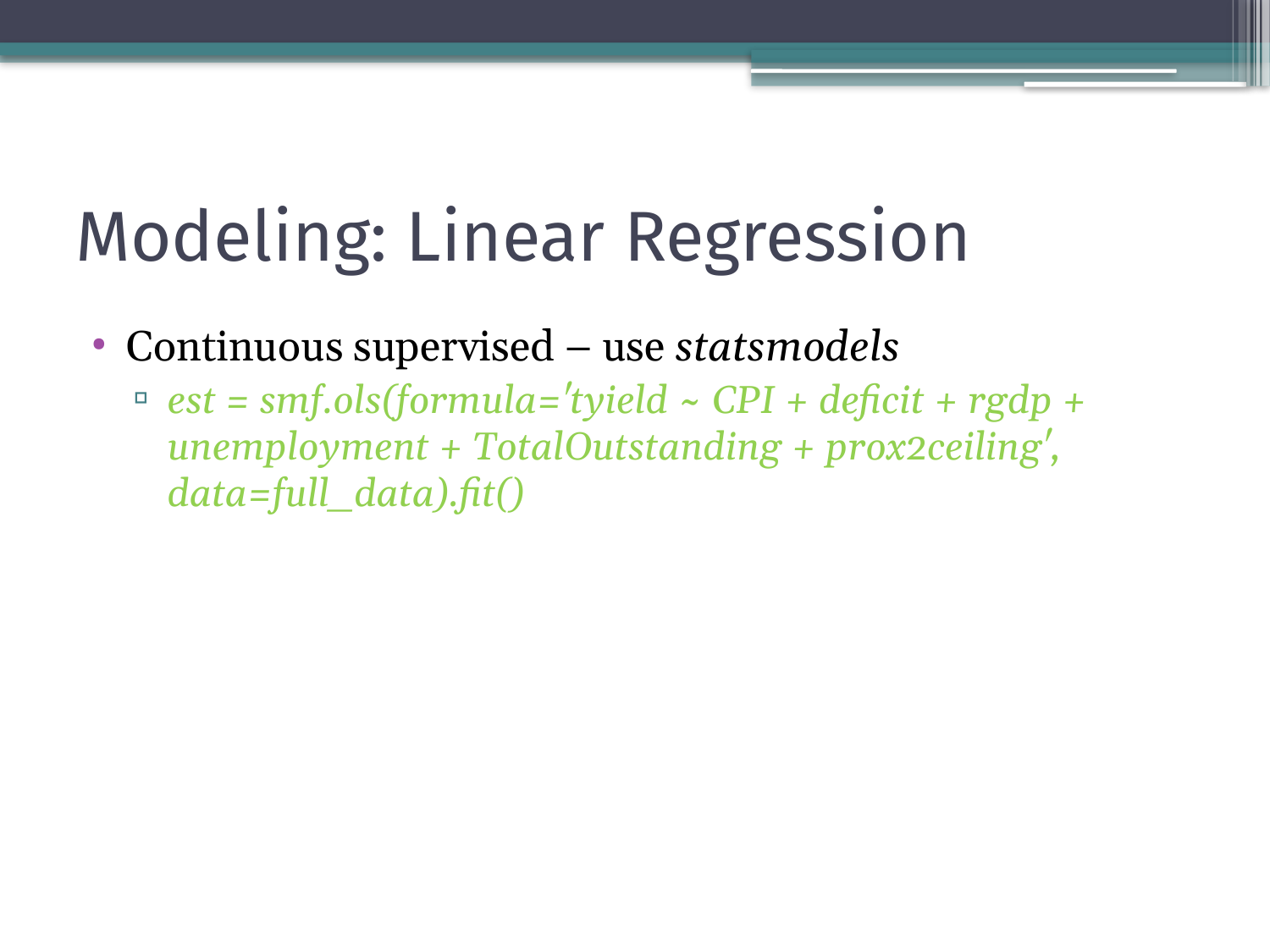

# Modeling: Linear Regression
Continuous supervised – use statsmodels
est = smf.ols(formula='tyield ~ CPI + deficit + rgdp + unemployment + TotalOutstanding + prox2ceiling', data=full_data).fit()